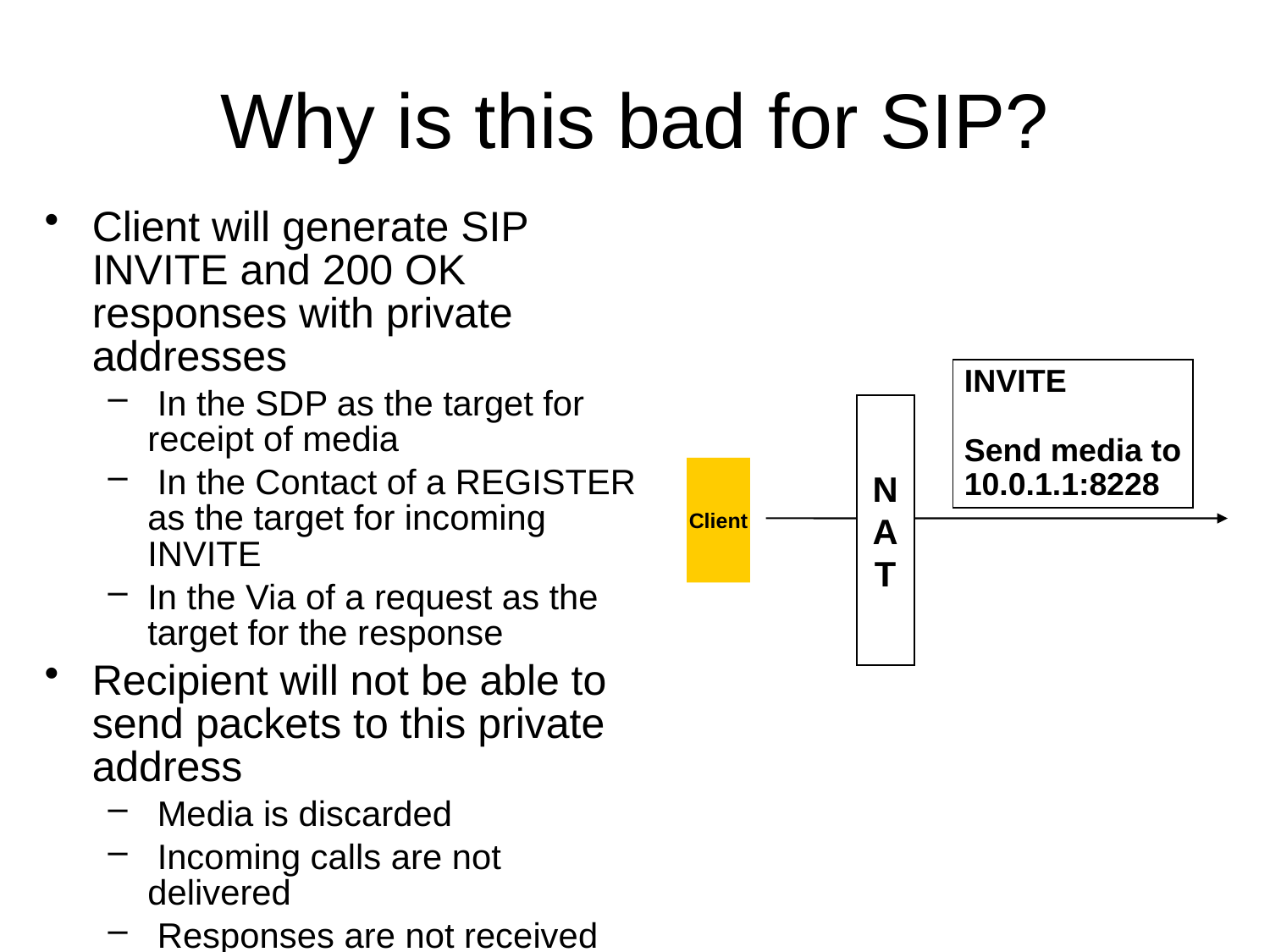

# Why is this bad for SIP?
Client will generate SIP INVITE and 200 OK responses with private addresses
 In the SDP as the target for receipt of media
 In the Contact of a REGISTER as the target for incoming INVITE
In the Via of a request as the target for the response
Recipient will not be able to send packets to this private address
 Media is discarded
 Incoming calls are not delivered
 Responses are not received
INVITE

Send media to
10.0.1.1:8228
N
A
T
Client